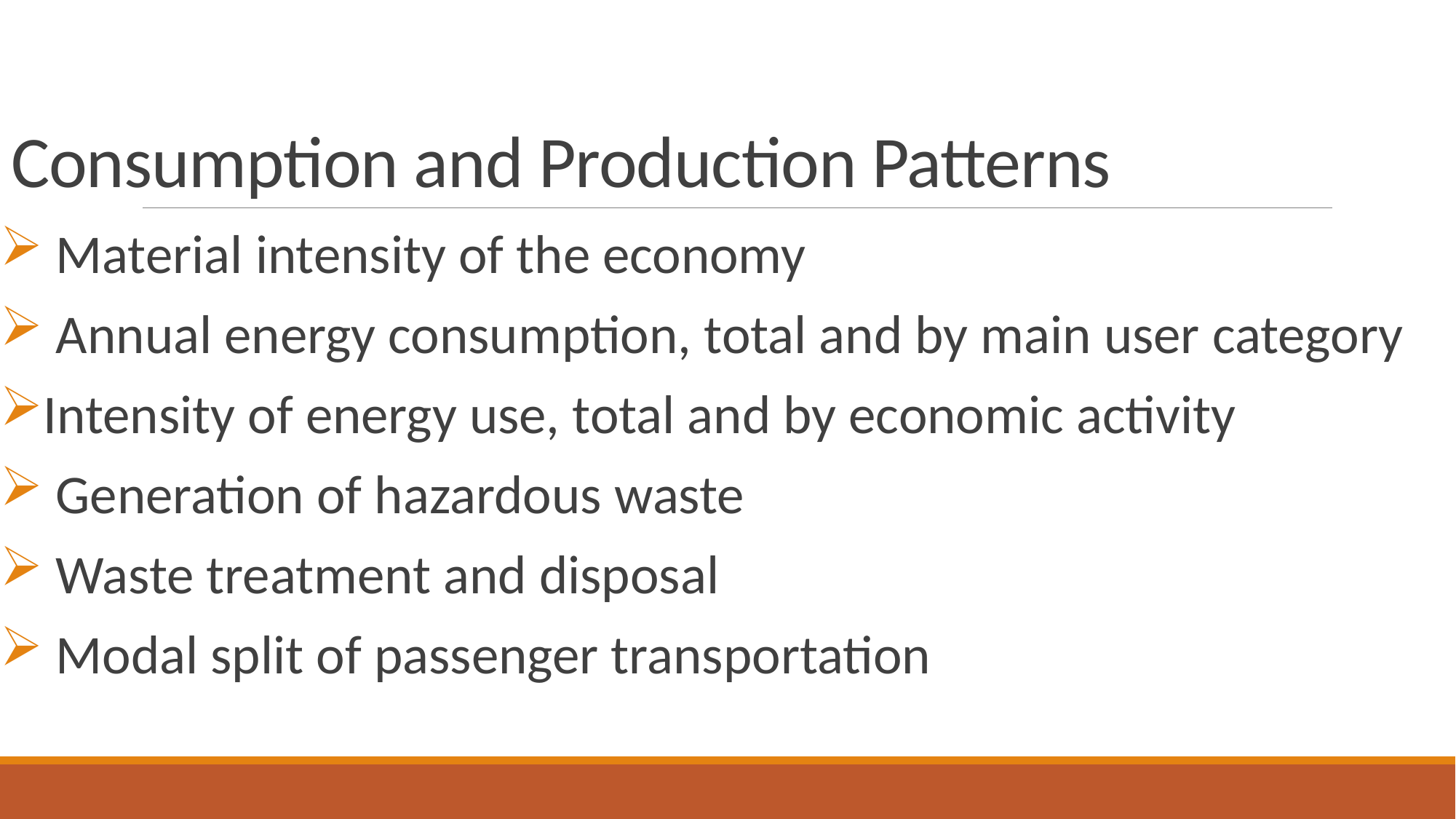

# Consumption and Production Patterns
 Material intensity of the economy
 Annual energy consumption, total and by main user category
Intensity of energy use, total and by economic activity
 Generation of hazardous waste
 Waste treatment and disposal
 Modal split of passenger transportation